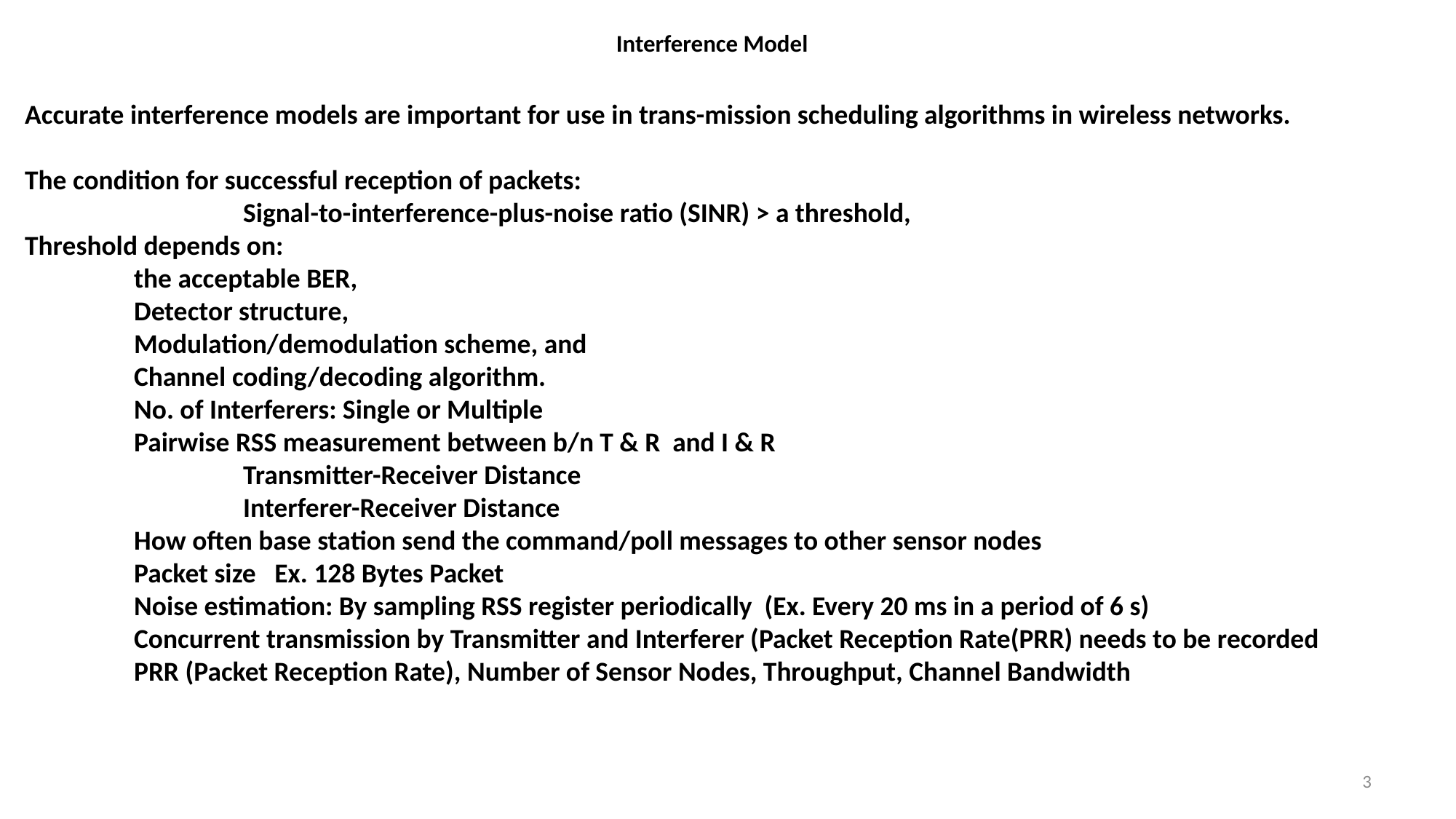

# Interference Model
Accurate interference models are important for use in trans-mission scheduling algorithms in wireless networks.

The condition for successful reception of packets:
		Signal-to-interference-plus-noise ratio (SINR) > a threshold,
Threshold depends on:
	the acceptable BER,
	Detector structure,
	Modulation/demodulation scheme, and
	Channel coding/decoding algorithm.
	No. of Interferers: Single or Multiple
	Pairwise RSS measurement between b/n T & R  and I & R
		Transmitter-Receiver Distance
		Interferer-Receiver Distance
	How often base station send the command/poll messages to other sensor nodes
	Packet size   Ex. 128 Bytes Packet
	Noise estimation: By sampling RSS register periodically  (Ex. Every 20 ms in a period of 6 s)
	Concurrent transmission by Transmitter and Interferer (Packet Reception Rate(PRR) needs to be recorded
	PRR (Packet Reception Rate), Number of Sensor Nodes, Throughput, Channel Bandwidth

3